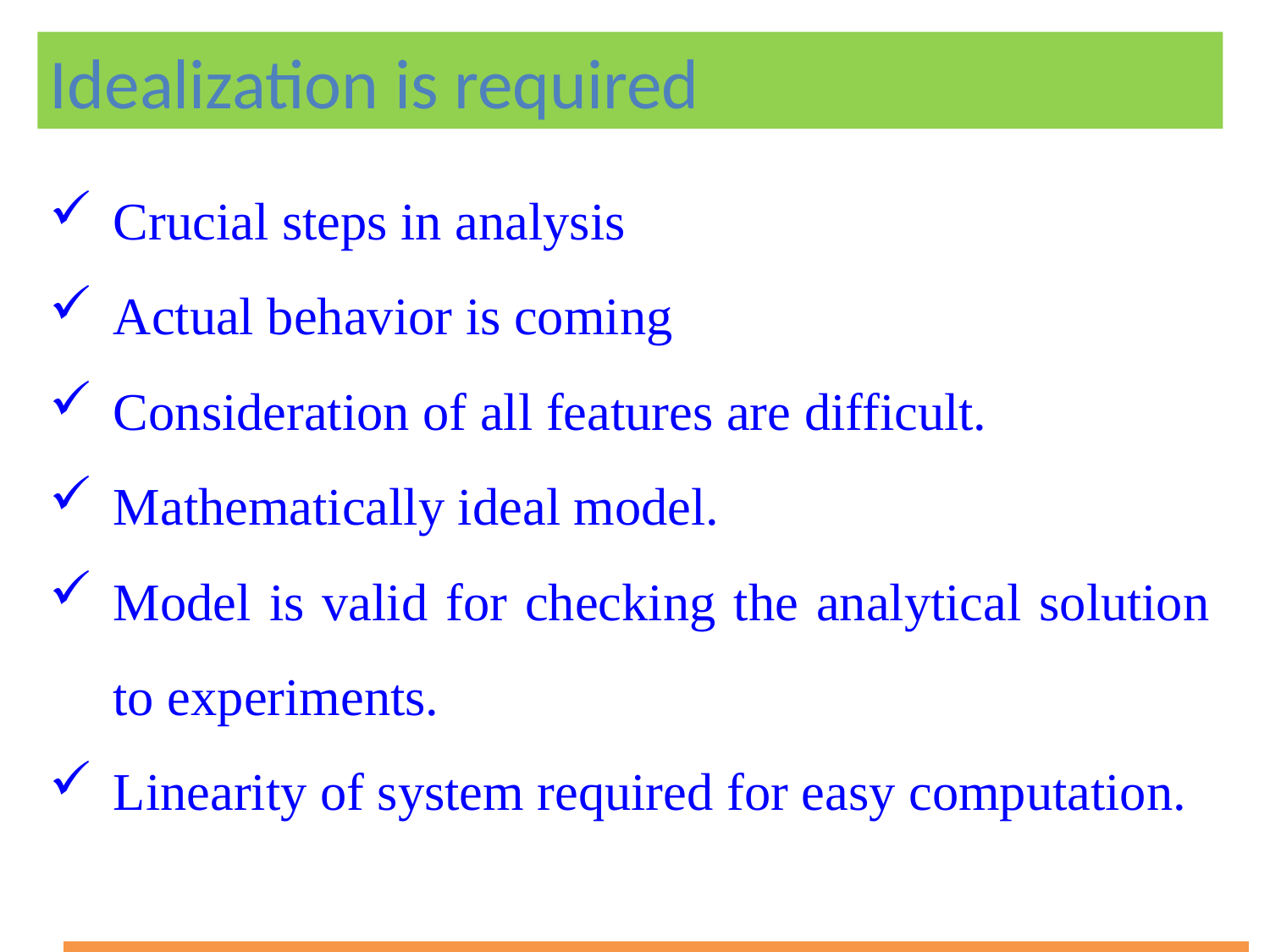

Idealization is required
Crucial steps in analysis
Actual behavior is coming
Consideration of all features are difficult.
Mathematically ideal model.
Model is valid for checking the analytical solution to experiments.
Linearity of system required for easy computation.